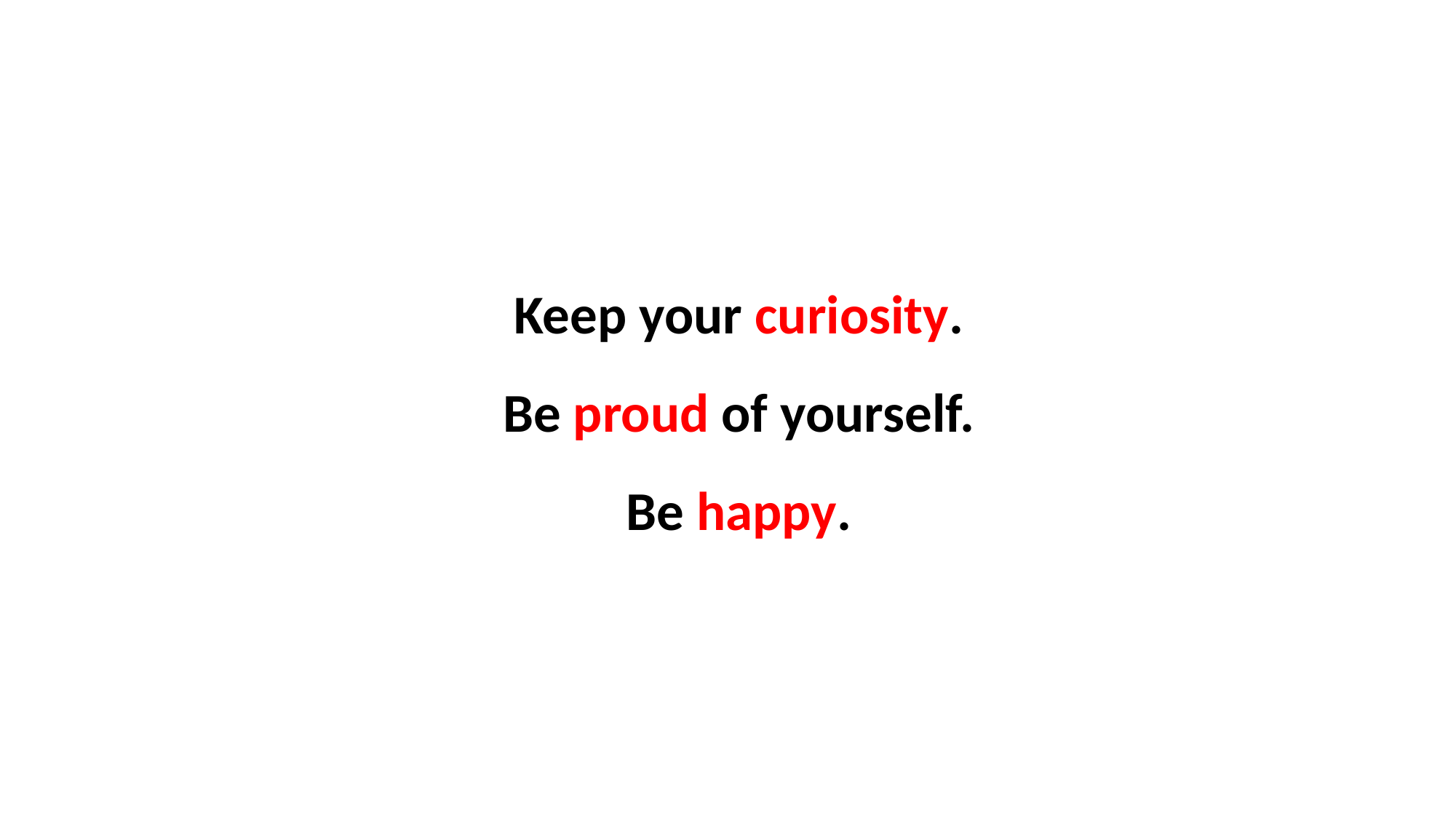

Keep your curiosity.
Be proud of yourself.
Be happy.